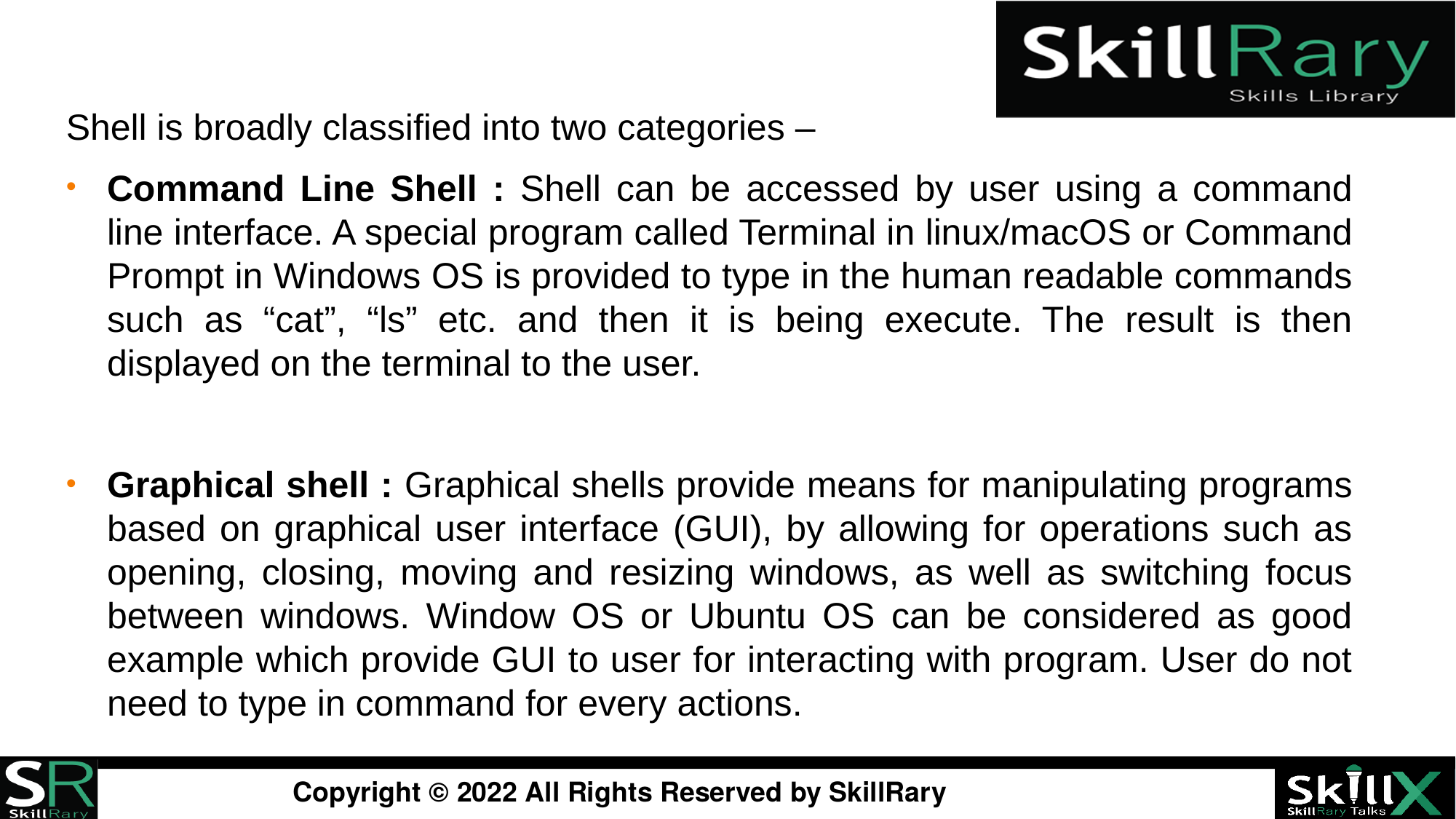

Shell is broadly classified into two categories –
Command Line Shell : Shell can be accessed by user using a command line interface. A special program called Terminal in linux/macOS or Command Prompt in Windows OS is provided to type in the human readable commands such as “cat”, “ls” etc. and then it is being execute. The result is then displayed on the terminal to the user.

Graphical shell : Graphical shells provide means for manipulating programs based on graphical user interface (GUI), by allowing for operations such as opening, closing, moving and resizing windows, as well as switching focus between windows. Window OS or Ubuntu OS can be considered as good example which provide GUI to user for interacting with program. User do not need to type in command for every actions.